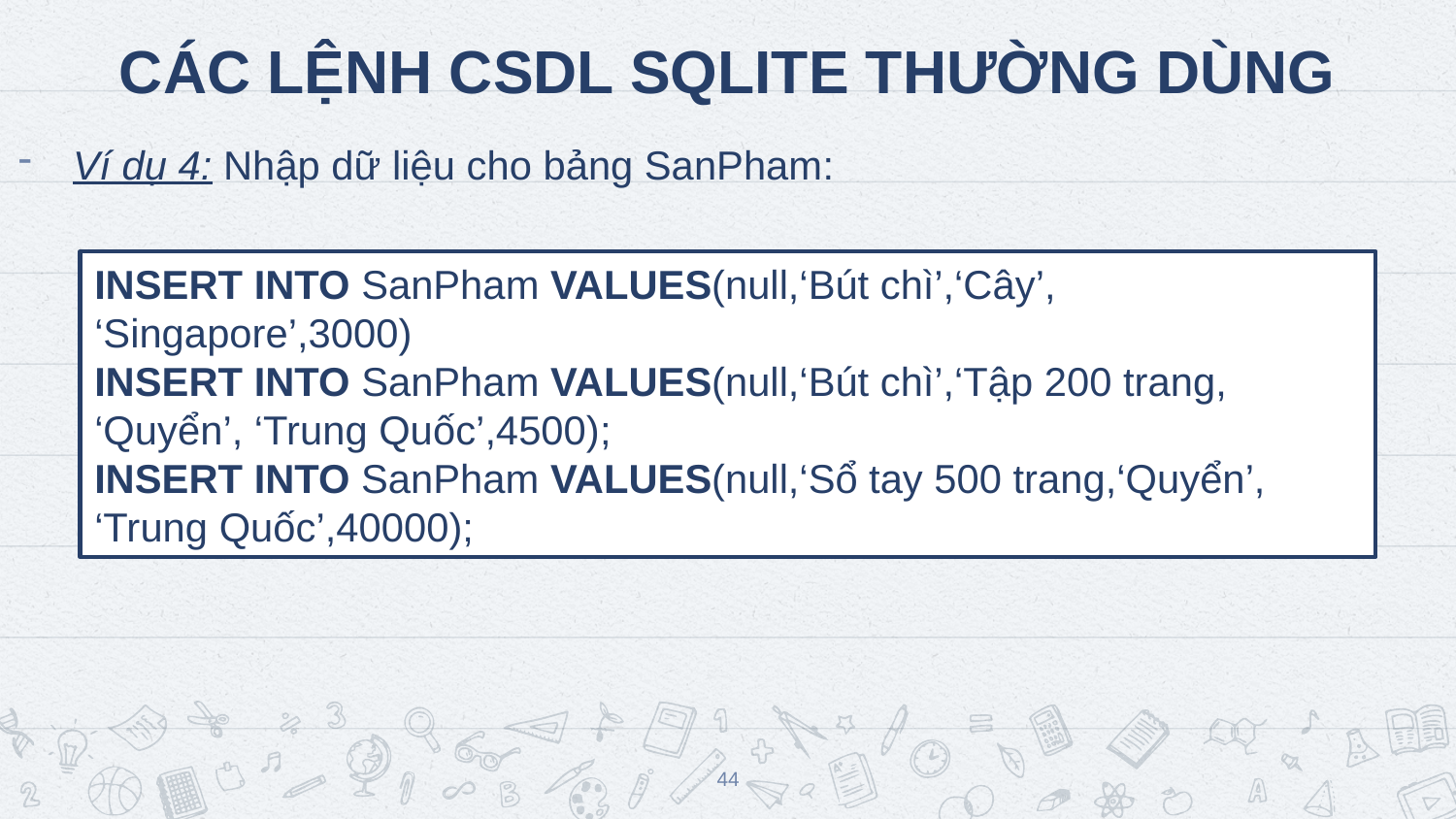

# CÁC LỆNH CSDL SQLITE THƯỜNG DÙNG
Ví dụ 4: Nhập dữ liệu cho bảng SanPham:
INSERT INTO SanPham VALUES(null,‘Bút chì’,‘Cây’, ‘Singapore’,3000)
INSERT INTO SanPham VALUES(null,‘Bút chì’,‘Tập 200 trang, ‘Quyển’, ‘Trung Quốc’,4500);
INSERT INTO SanPham VALUES(null,‘Sổ tay 500 trang,‘Quyển’, ‘Trung Quốc’,40000);
44